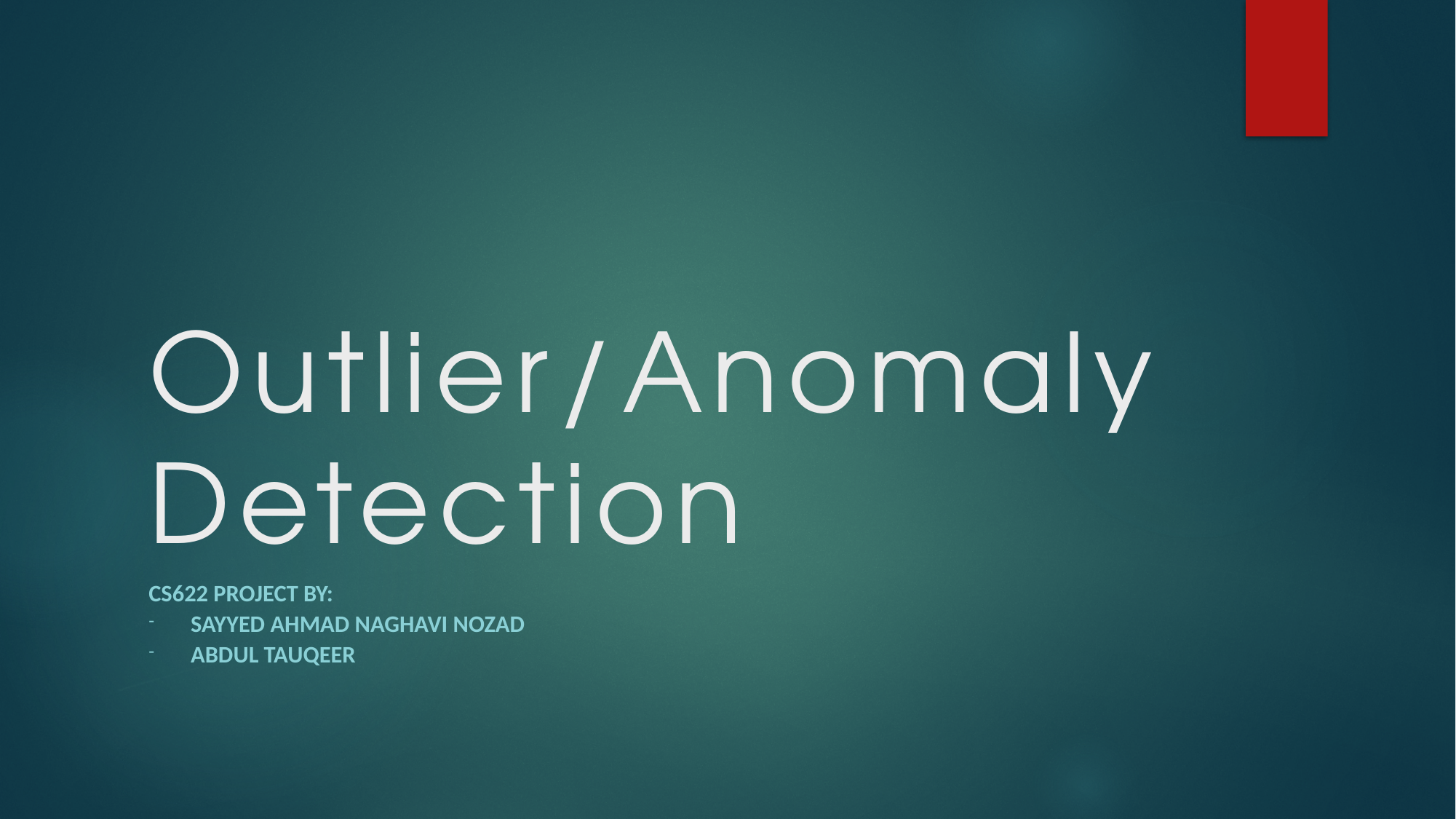

# Outlier/Anomaly Detection
CS622 project by:
Sayyed Ahmad Naghavi Nozad
Abdul Tauqeer